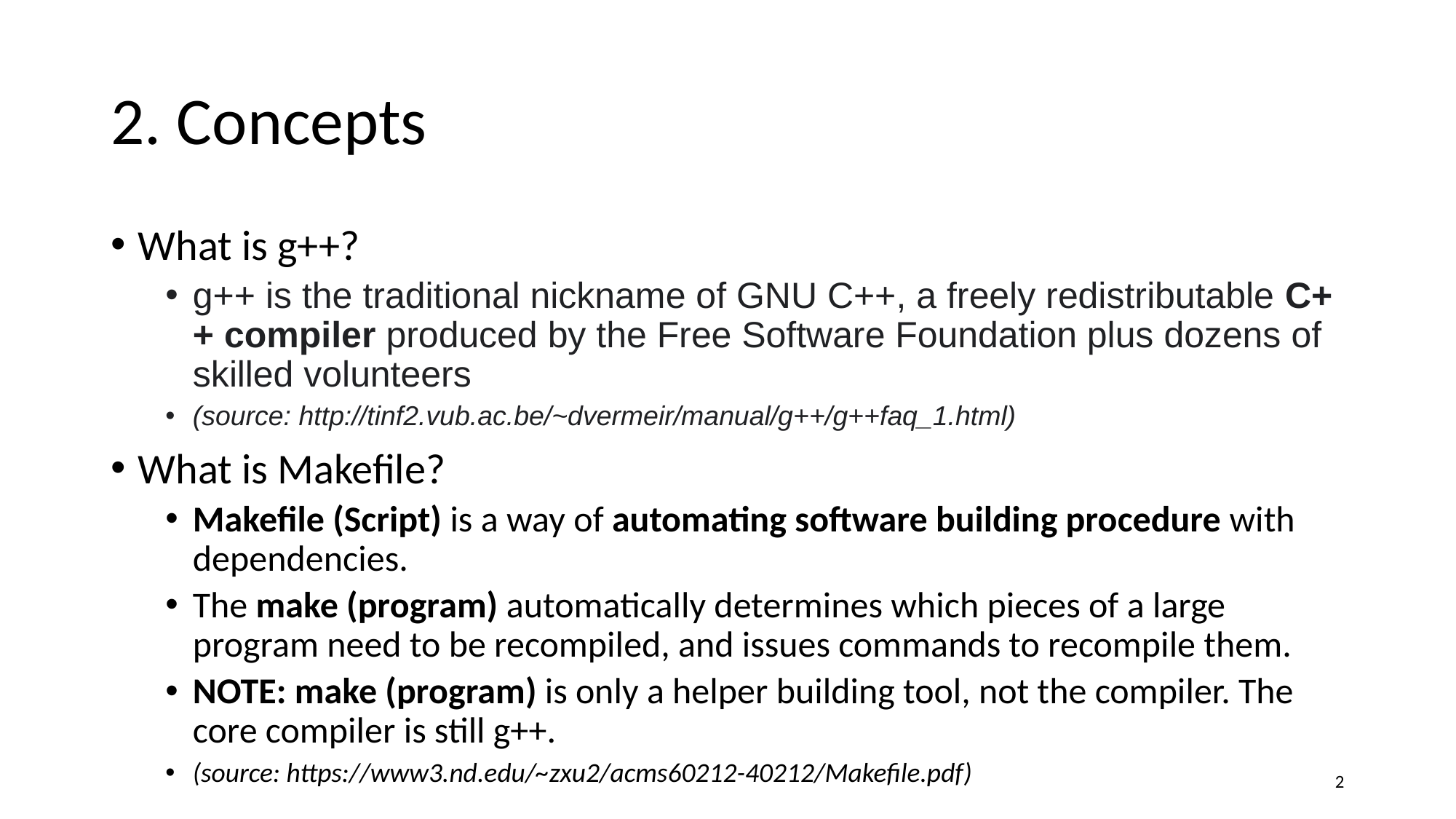

# 2. Concepts
What is g++?
g++ is the traditional nickname of GNU C++, a freely redistributable C++ compiler produced by the Free Software Foundation plus dozens of skilled volunteers
(source: http://tinf2.vub.ac.be/~dvermeir/manual/g++/g++faq_1.html)
What is Makefile?
Makefile (Script) is a way of automating software building procedure with dependencies.
The make (program) automatically determines which pieces of a large program need to be recompiled, and issues commands to recompile them.
NOTE: make (program) is only a helper building tool, not the compiler. The core compiler is still g++.
(source: https://www3.nd.edu/~zxu2/acms60212-40212/Makefile.pdf)

2